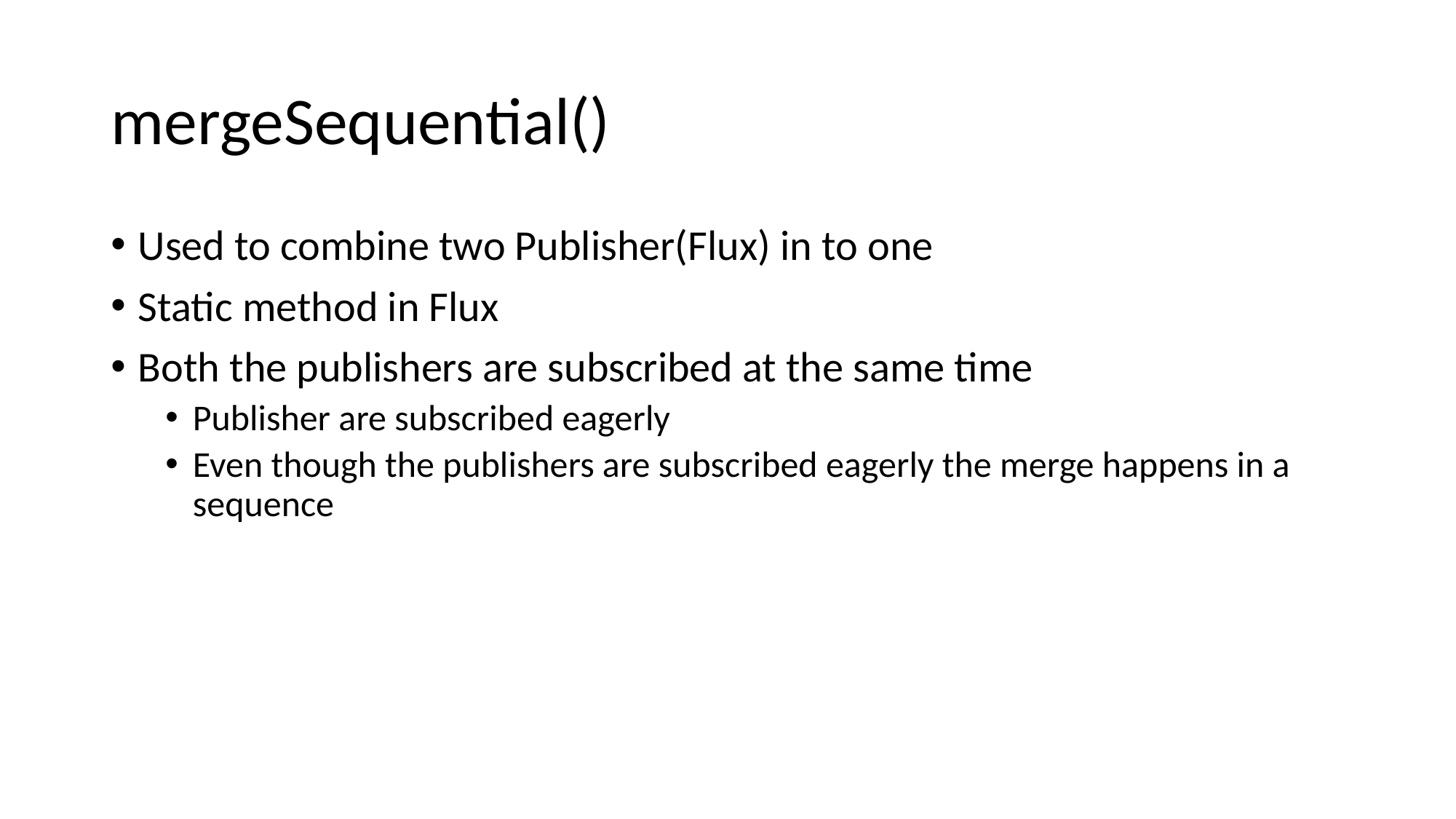

# mergeSequential()
Used to combine two Publisher(Flux) in to one
Static method in Flux
Both the publishers are subscribed at the same time
Publisher are subscribed eagerly
Even though the publishers are subscribed eagerly the merge happens in a sequence